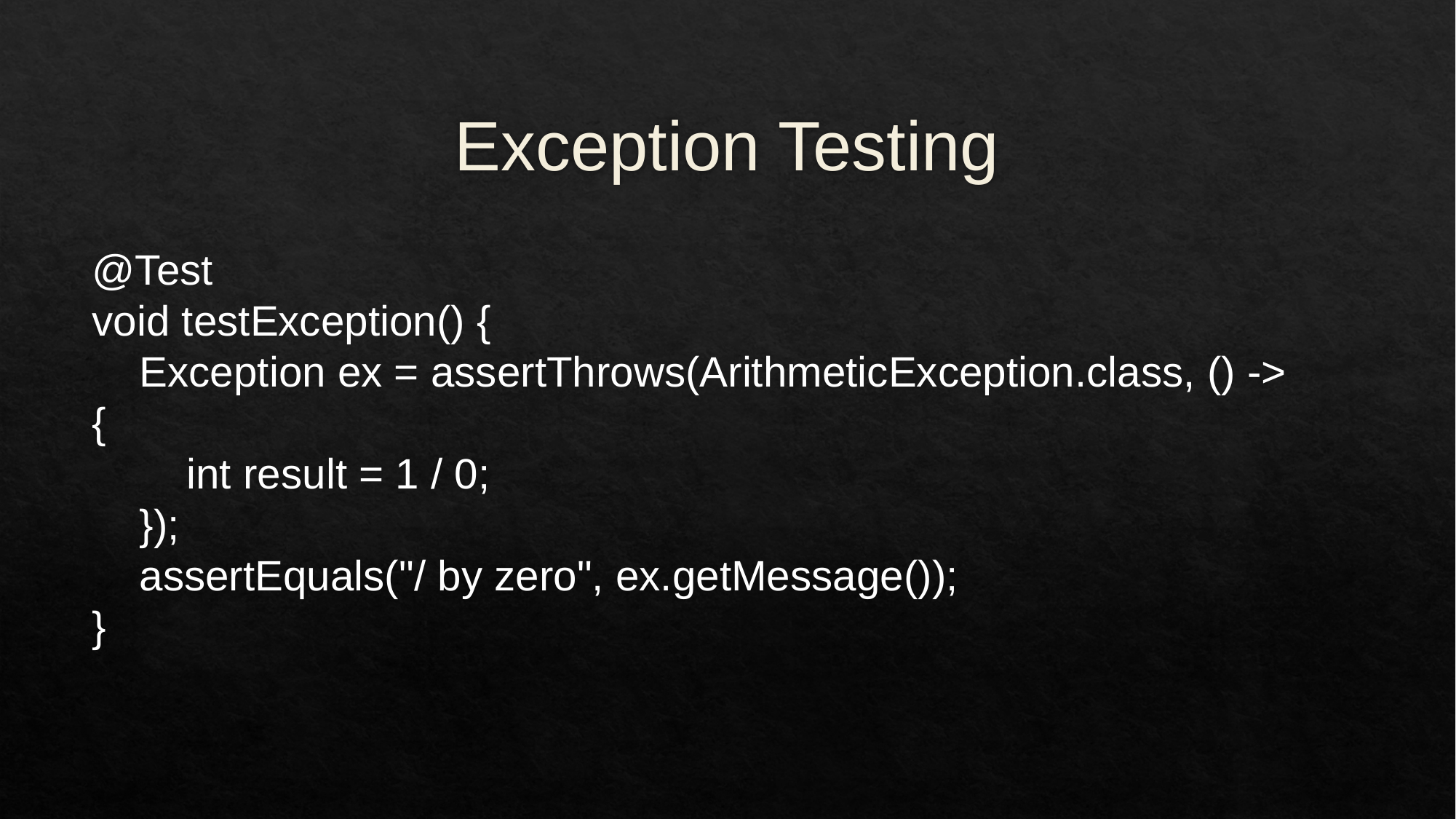

# Exception Testing
@Test
void testException() {
    Exception ex = assertThrows(ArithmeticException.class, () -> {
        int result = 1 / 0;
    });
    assertEquals("/ by zero", ex.getMessage());
}